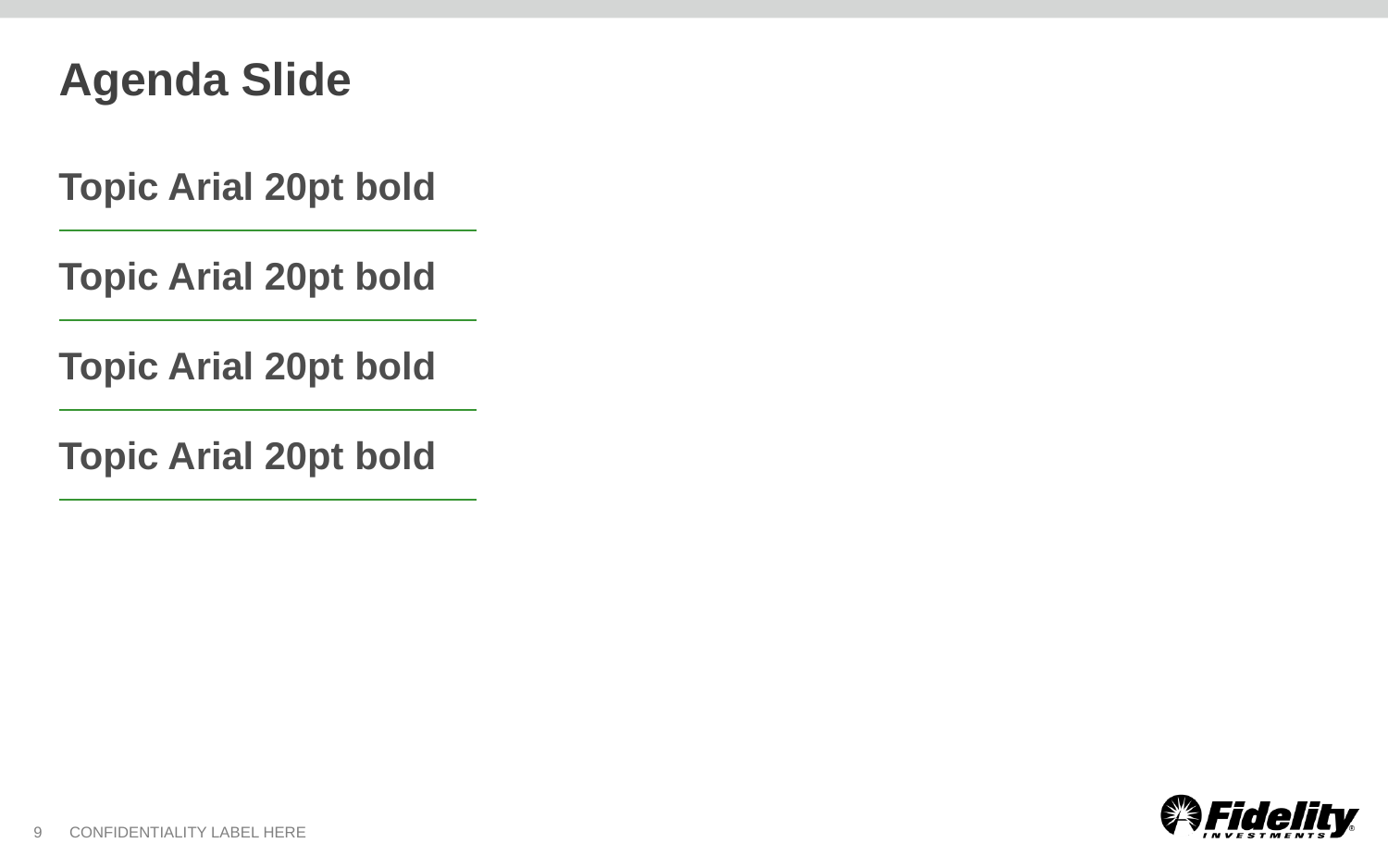

# Agenda Slide
Topic Arial 20pt bold
Topic Arial 20pt bold
Topic Arial 20pt bold
Topic Arial 20pt bold
9